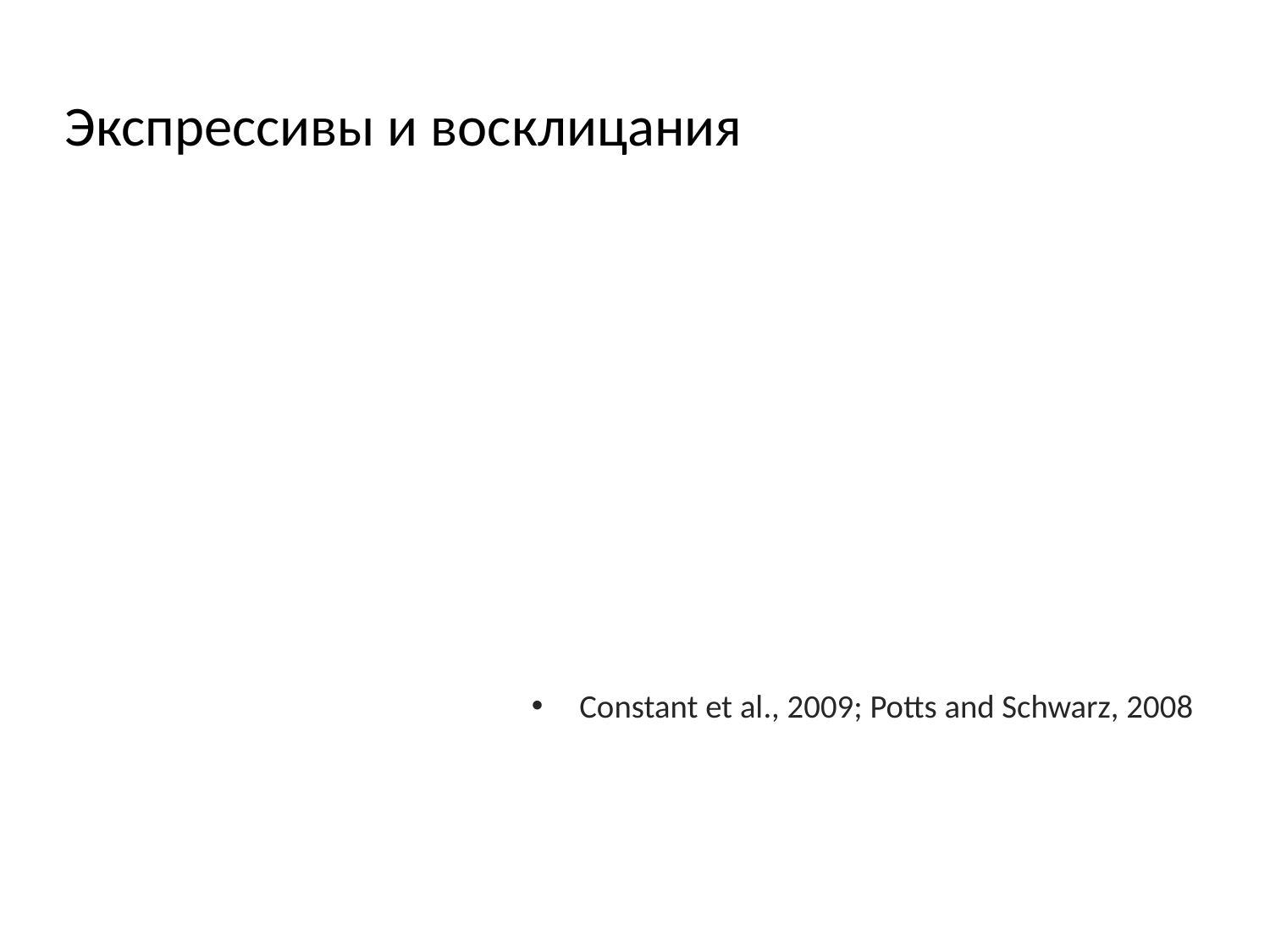

# Экспрессивы и восклицания

Constant et al., 2009; Potts and Schwarz, 2008